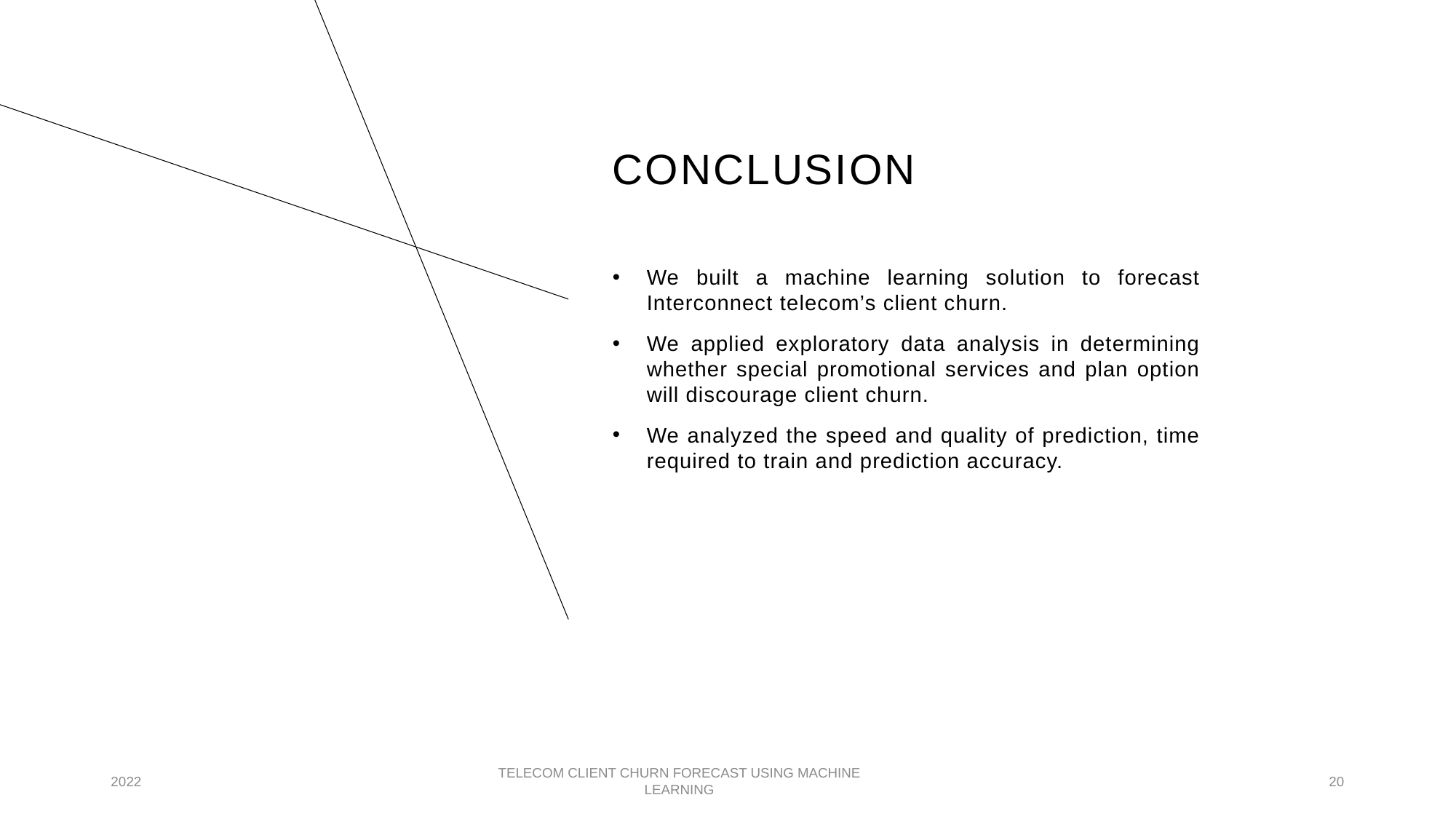

# CONCLUSION
We built a machine learning solution to forecast Interconnect telecom’s client churn.
We applied exploratory data analysis in determining whether special promotional services and plan option will discourage client churn.
We analyzed the speed and quality of prediction, time required to train and prediction accuracy.
TELECOM CLIENT CHURN FORECAST USING MACHINE LEARNING
2022
20